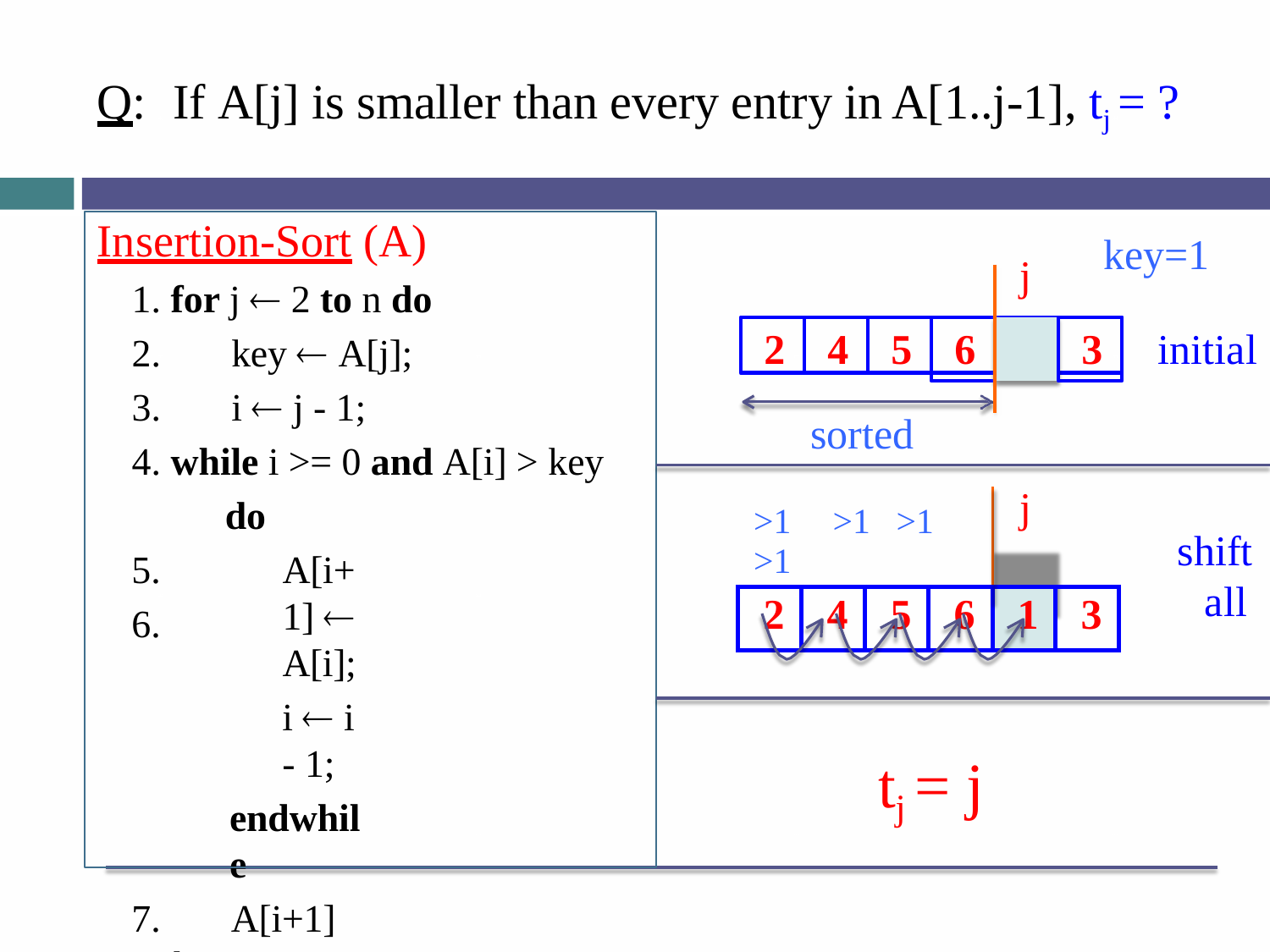

# Q:	If A[j] is smaller than every entry in A[1..j-1], tj = ?
Insertion-Sort (A)
1. for j ← 2 to n do

key=1
j

2
4
5
6

1

3

2.	key ← A[j];
3.	i ← j - 1;
4. while i >= 0 and A[i] > key
do
A[i+1] ← A[i];
i ← i - 1;
endwhile
7.	A[i+1] ← key;
endfor
initial

sorted

| >1 >1 >1 >1 |  |  |  | j |  |
| --- | --- | --- | --- | --- | --- |
| 2 | 4 | 5 | 6 | 1 | 3 |
shift  all
5.
6.

tj = j